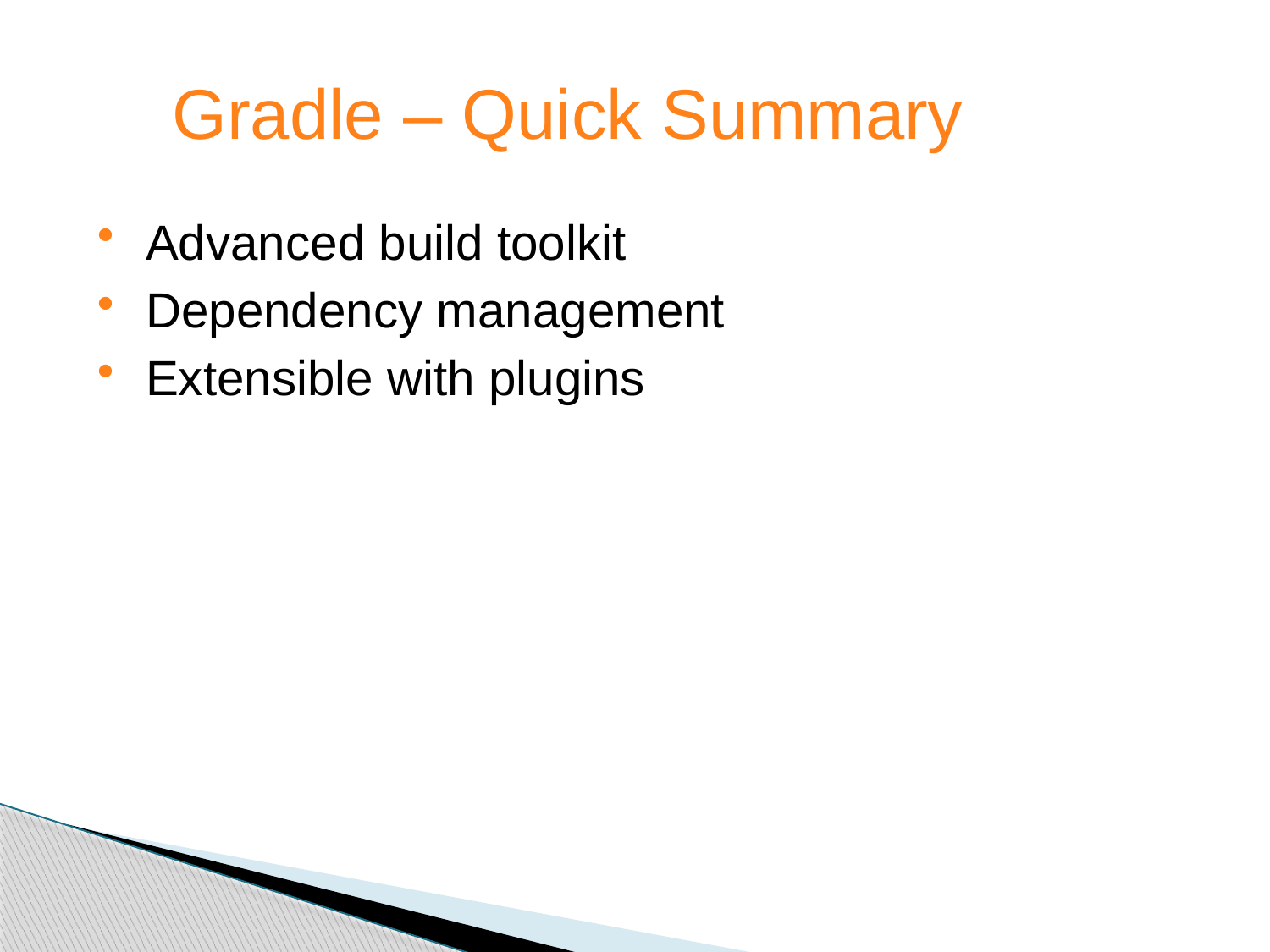

Gradle – Quick Summary
Advanced build toolkit
Dependency management
Extensible with plugins